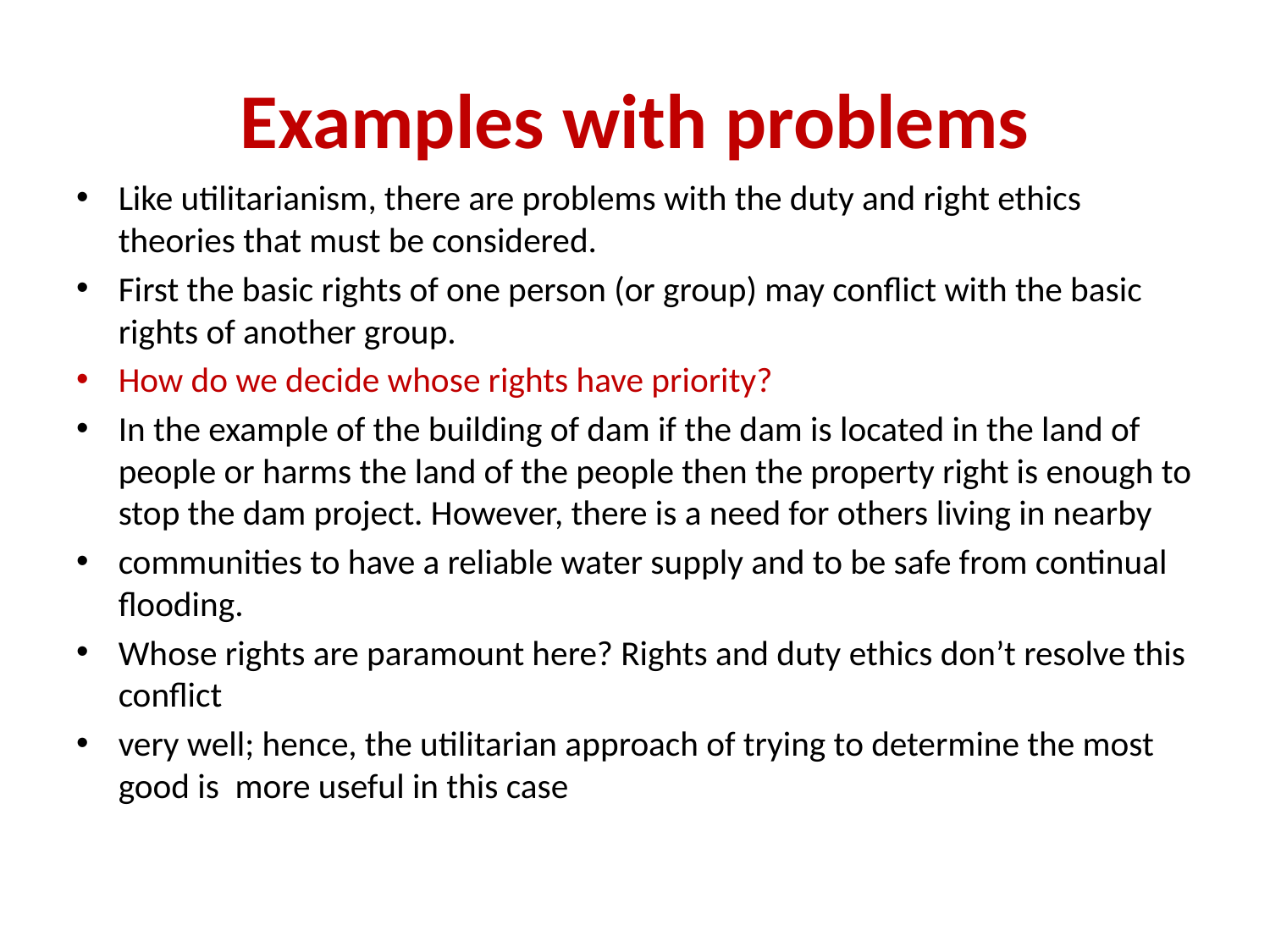

# Examples with problems
Like utilitarianism, there are problems with the duty and right ethics theories that must be considered.
First the basic rights of one person (or group) may conflict with the basic rights of another group.
How do we decide whose rights have priority?
In the example of the building of dam if the dam is located in the land of people or harms the land of the people then the property right is enough to stop the dam project. However, there is a need for others living in nearby
communities to have a reliable water supply and to be safe from continual flooding.
Whose rights are paramount here? Rights and duty ethics don’t resolve this conflict
very well; hence, the utilitarian approach of trying to determine the most good is  more useful in this case